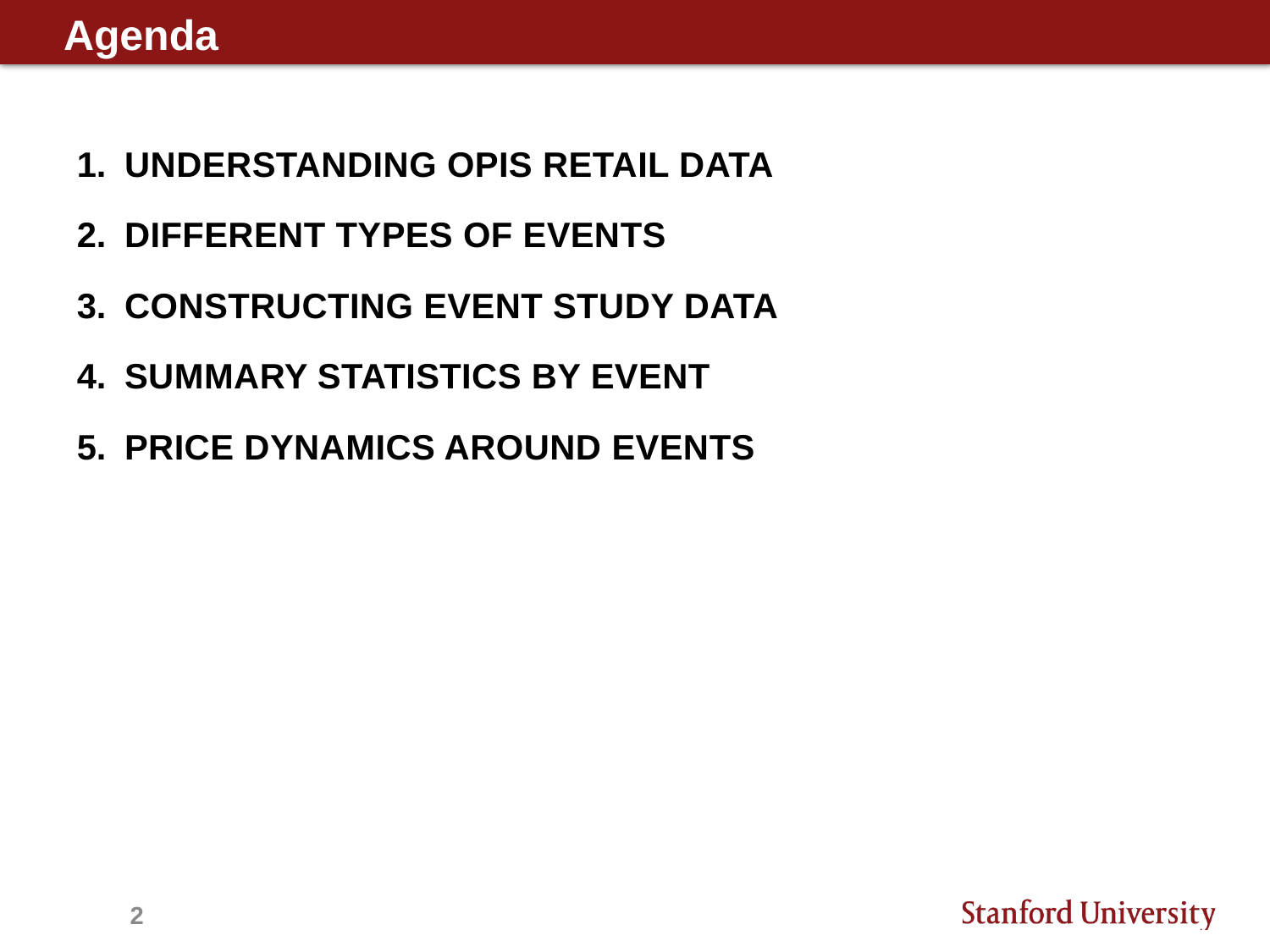

Agenda
Understanding OPIS Retail Data
Different Types of Events
Constructing Event Study Data
Summary Statistics By Event
Price Dynamics Around Events
2